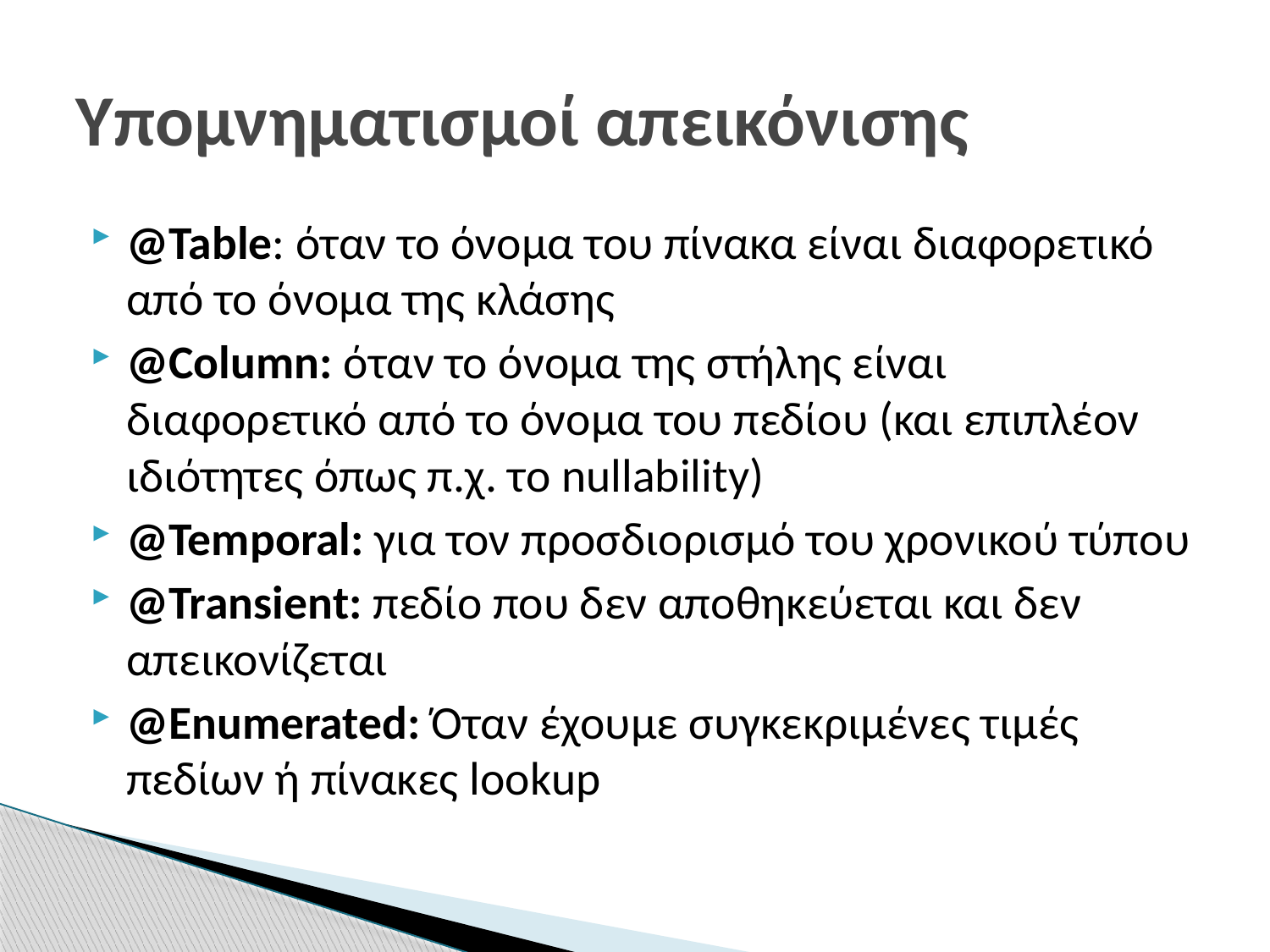

# Υπομνηματισμοί απεικόνισης
@Table: όταν το όνομα του πίνακα είναι διαφορετικό από το όνομα της κλάσης
@Column: όταν το όνομα της στήλης είναι διαφορετικό από το όνομα του πεδίου (και επιπλέον ιδιότητες όπως π.χ. το nullability)
@Temporal: για τον προσδιορισμό του χρονικού τύπου
@Transient: πεδίο που δεν αποθηκεύεται και δεν απεικονίζεται
@Enumerated: Όταν έχουμε συγκεκριμένες τιμές πεδίων ή πίνακες lookup